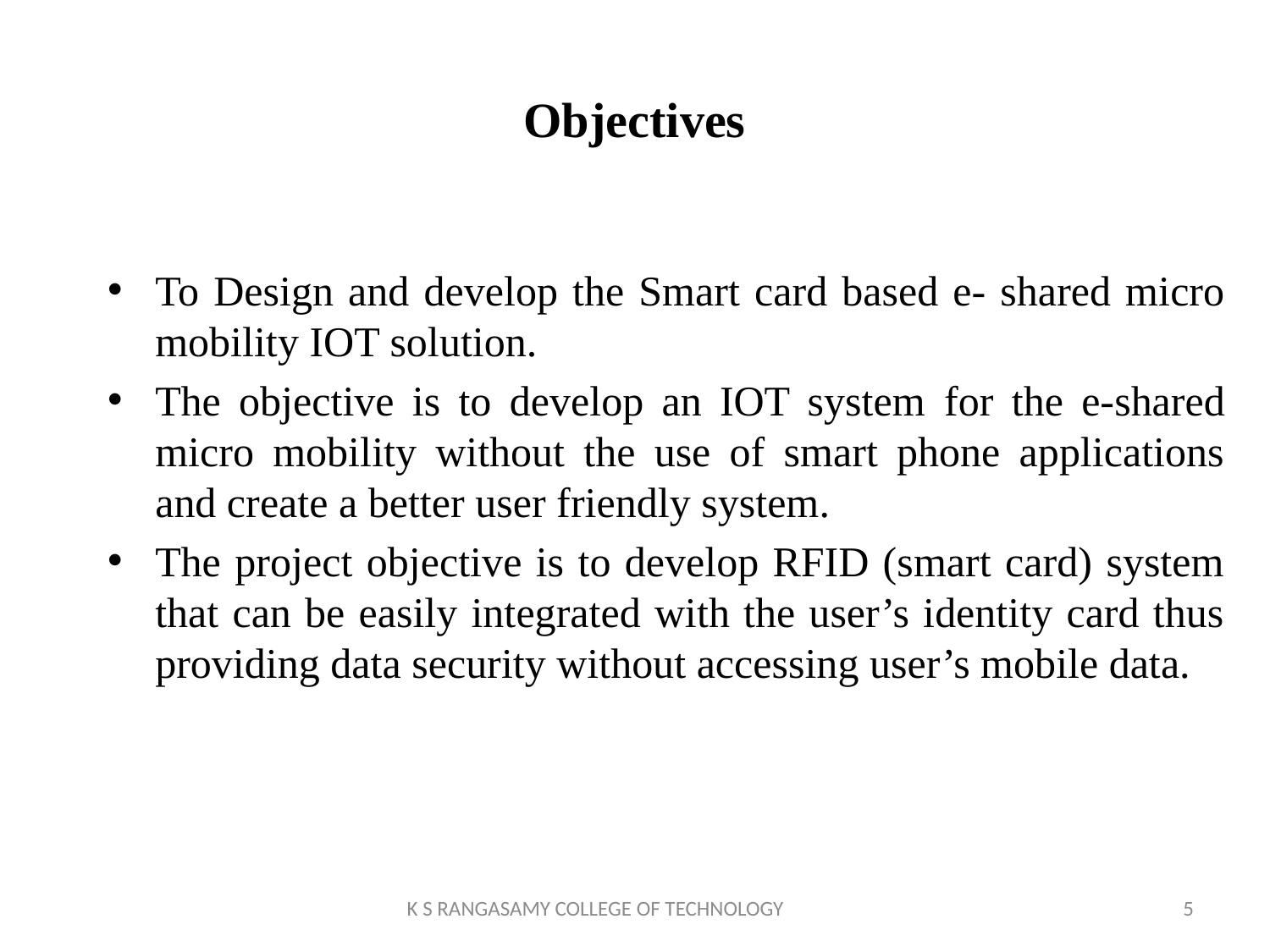

# Objectives

To Design and develop the Smart card based e- shared micro mobility IOT solution.
The objective is to develop an IOT system for the e-shared micro mobility without the use of smart phone applications and create a better user friendly system.
The project objective is to develop RFID (smart card) system that can be easily integrated with the user’s identity card thus providing data security without accessing user’s mobile data.
K S RANGASAMY COLLEGE OF TECHNOLOGY
5